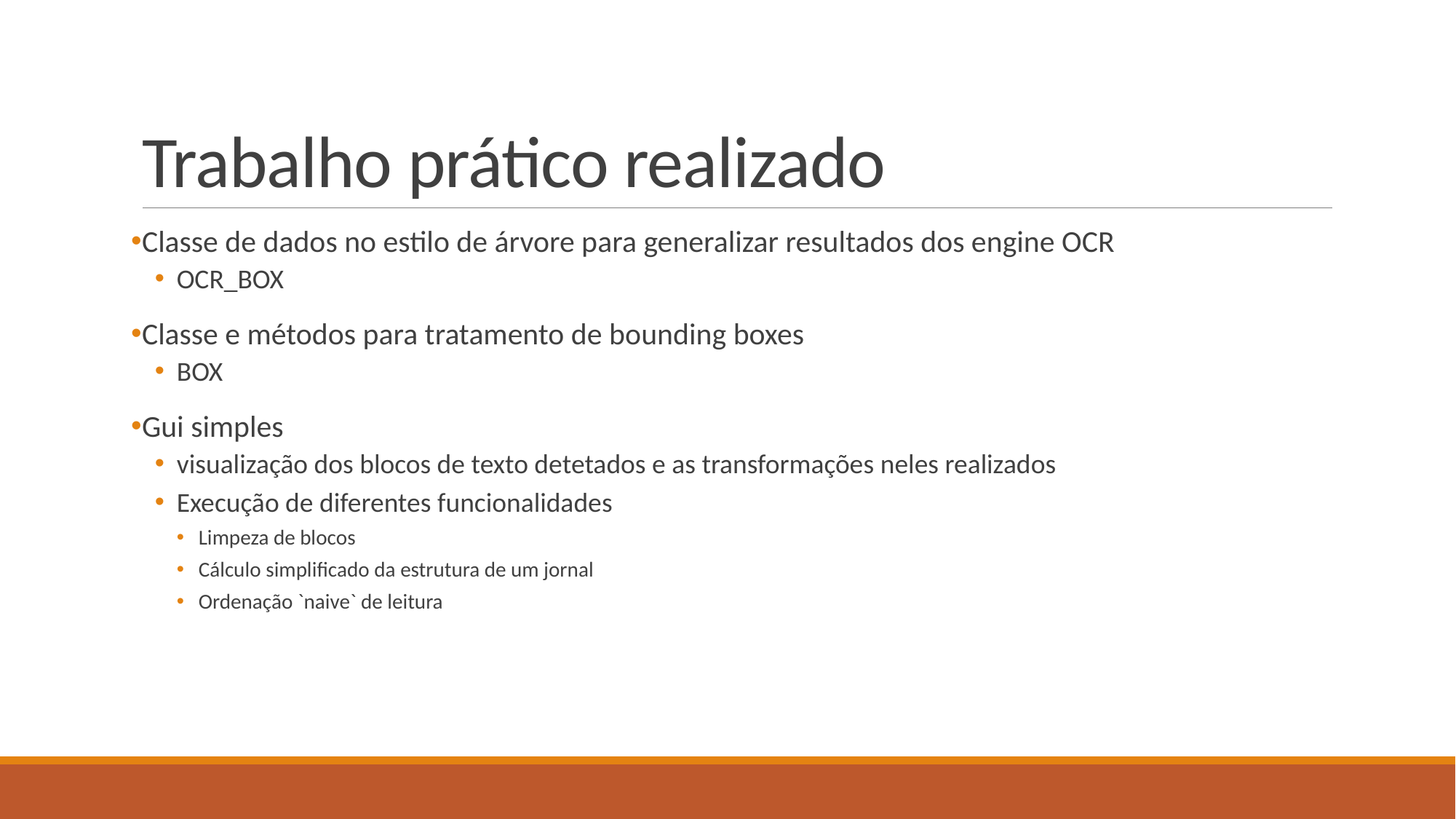

# Trabalho prático realizado
Classe de dados no estilo de árvore para generalizar resultados dos engine OCR
OCR_BOX
Classe e métodos para tratamento de bounding boxes
BOX
Gui simples
visualização dos blocos de texto detetados e as transformações neles realizados
Execução de diferentes funcionalidades
Limpeza de blocos
Cálculo simplificado da estrutura de um jornal
Ordenação `naive` de leitura